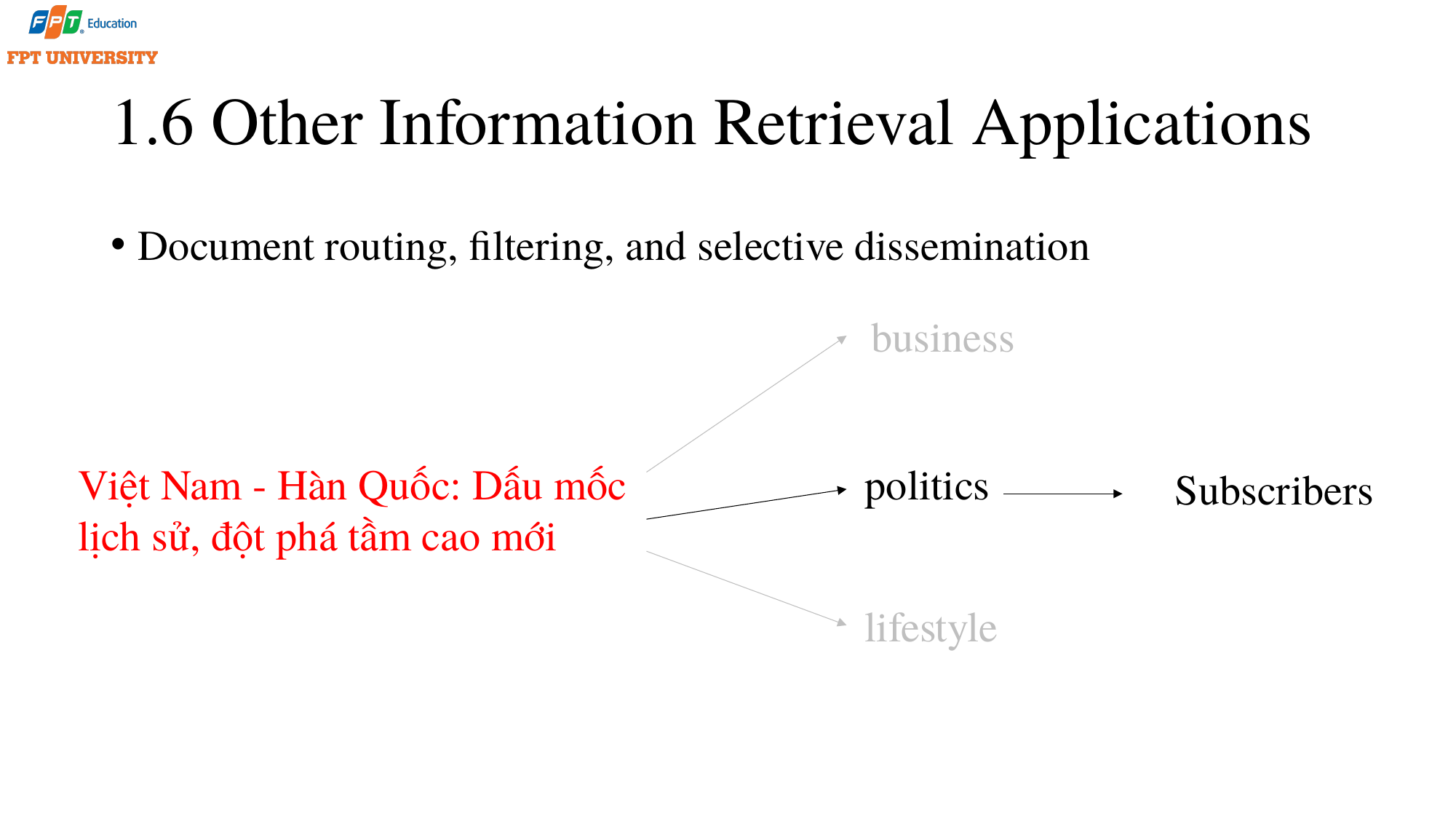

# 1.6 Other Information Retrieval Applications
Document routing, filtering, and selective dissemination

business
politics
Việt Nam - Hàn Quốc: Dấu mốc lịch sử, đột phá tầm cao mới
Subscribers
lifestyle